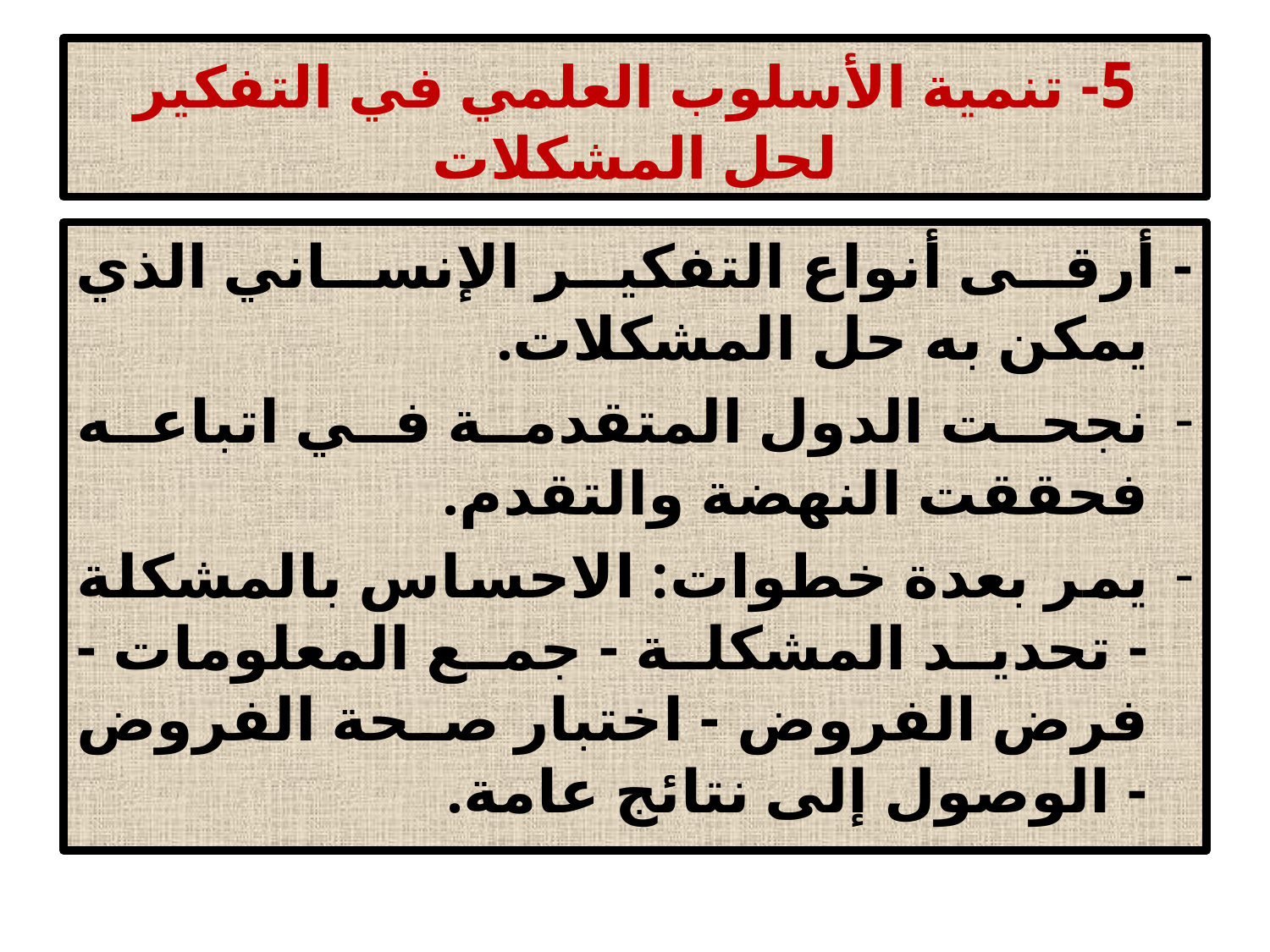

# 5- تنمية الأسلوب العلمي في التفكير لحل المشكلات
- أرقى أنواع التفكير الإنساني الذي يمكن به حل المشكلات.
نجحت الدول المتقدمة في اتباعه فحققت النهضة والتقدم.
يمر بعدة خطوات: الاحساس بالمشكلة - تحديد المشكلة - جمع المعلومات - فرض الفروض - اختبار صحة الفروض - الوصول إلى نتائج عامة.